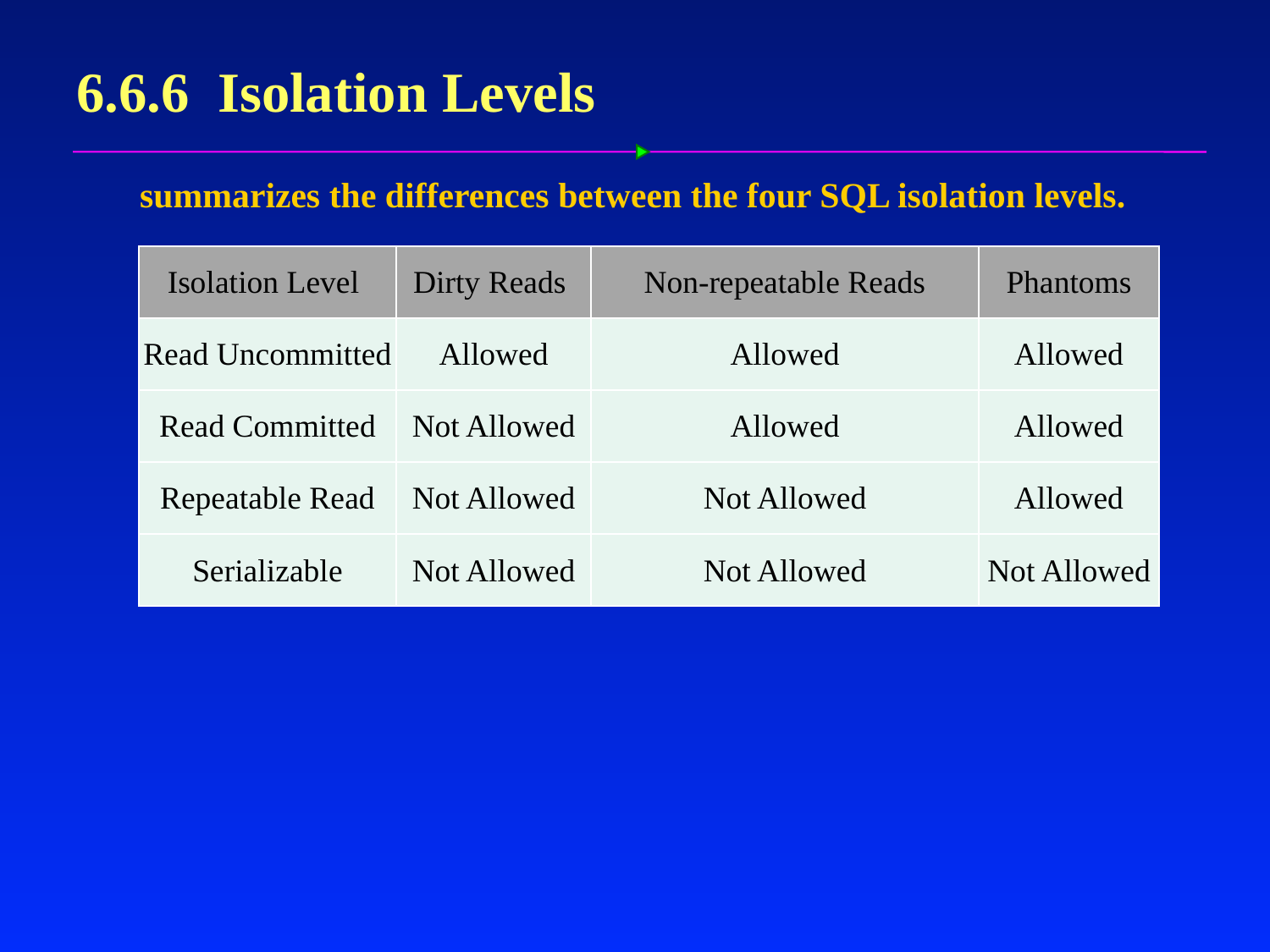

# 6.6.6  Isolation Levels

summarizes the differences between the four SQL isolation levels.
| Isolation Level | Dirty Reads | Non-repeatable Reads | Phantoms |
| --- | --- | --- | --- |
| Read Uncommitted | Allowed | Allowed | Allowed |
| Read Committed | Not Allowed | Allowed | Allowed |
| Repeatable Read | Not Allowed | Not Allowed | Allowed |
| Serializable | Not Allowed | Not Allowed | Not Allowed |